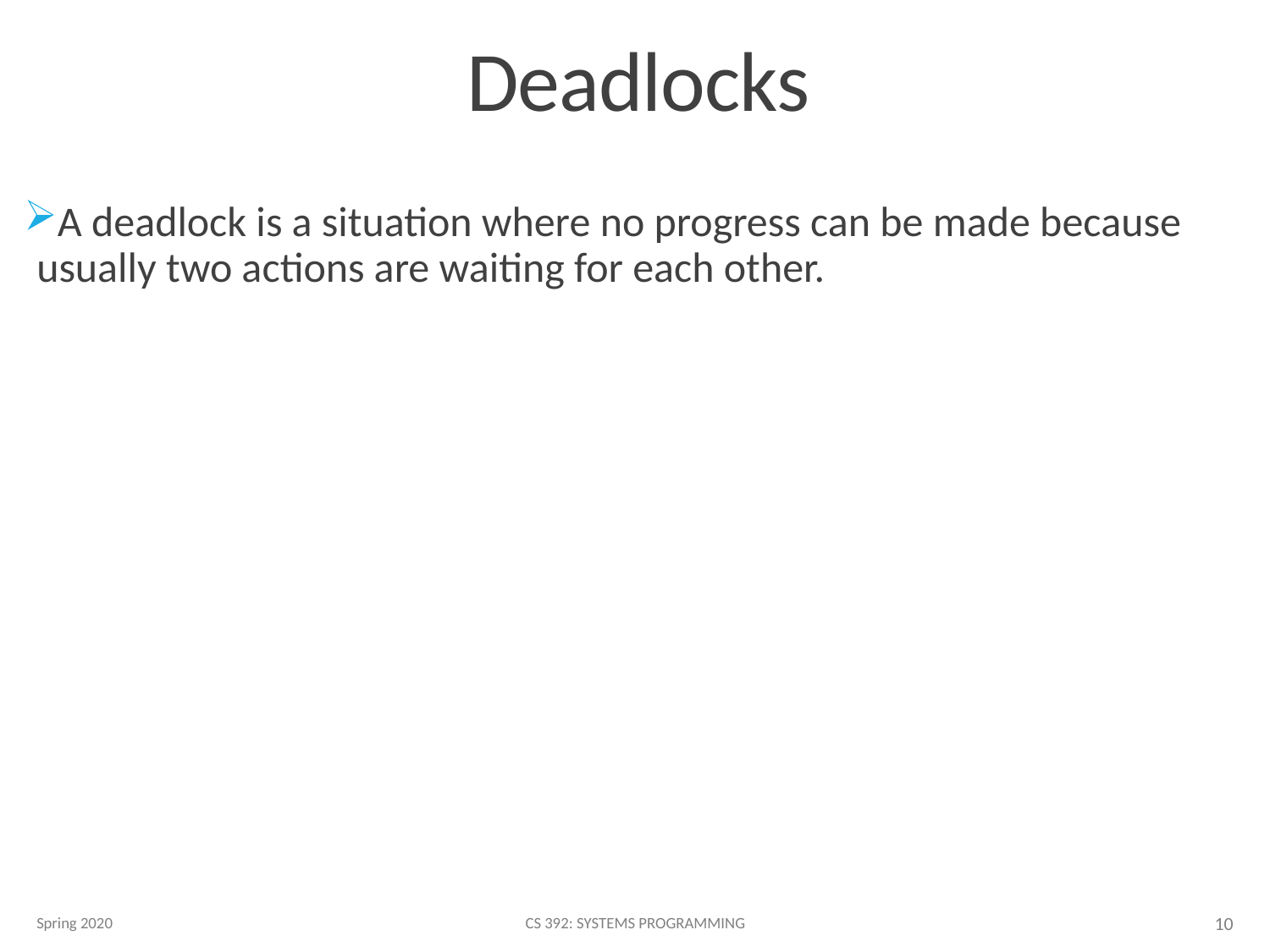

# Deadlocks
A deadlock is a situation where no progress can be made because usually two actions are waiting for each other.

Spring 2020
CS 392: Systems Programming
10